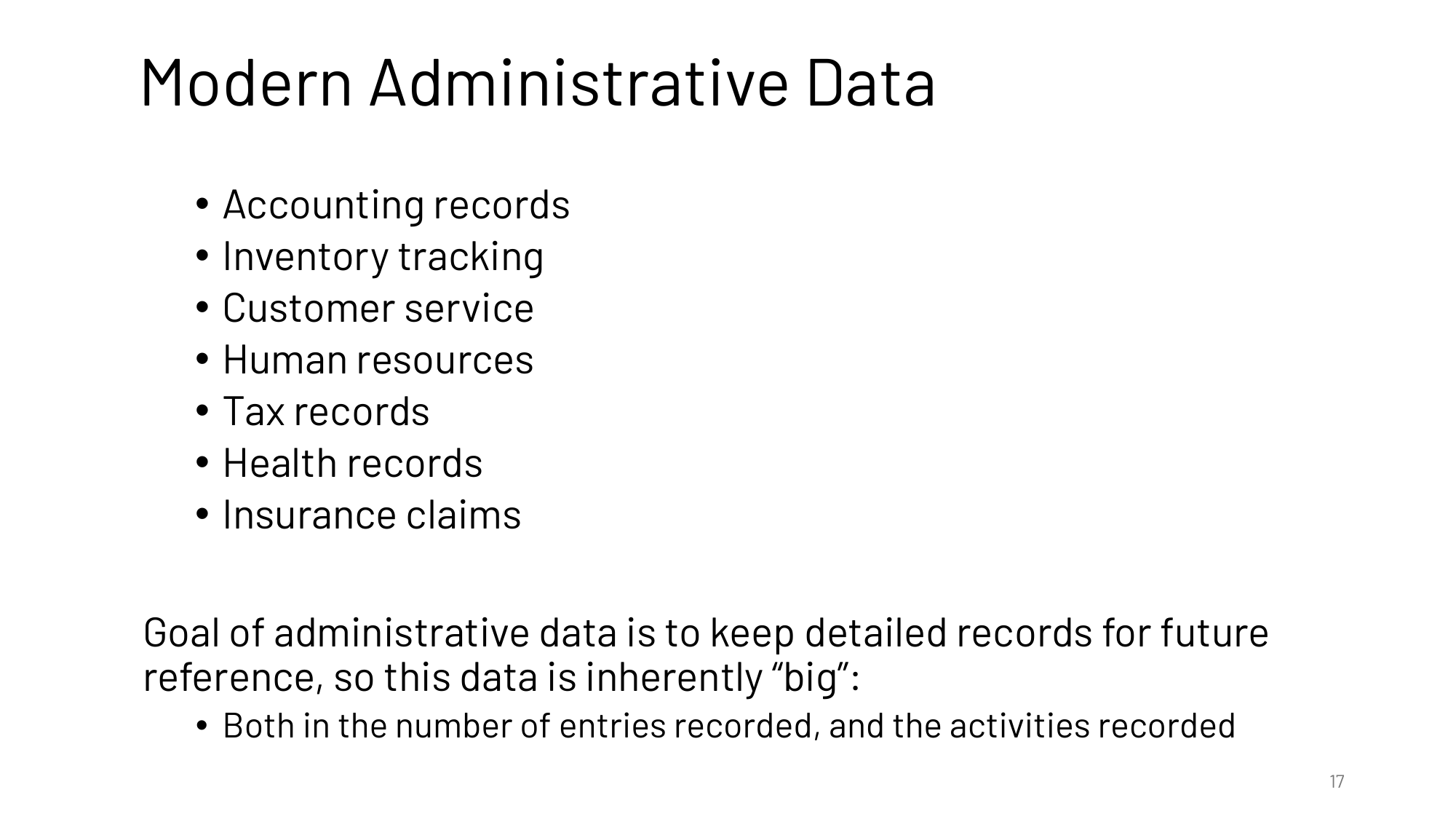

# Modern Administrative Data

Accounting records
Inventory tracking
Customer service
Human resources
Tax records
Health records
Insurance claims

Goal of administrative data is to keep detailed records for future reference, so this data is inherently “big”:
Both in the number of entries recorded, and the activities recorded

17